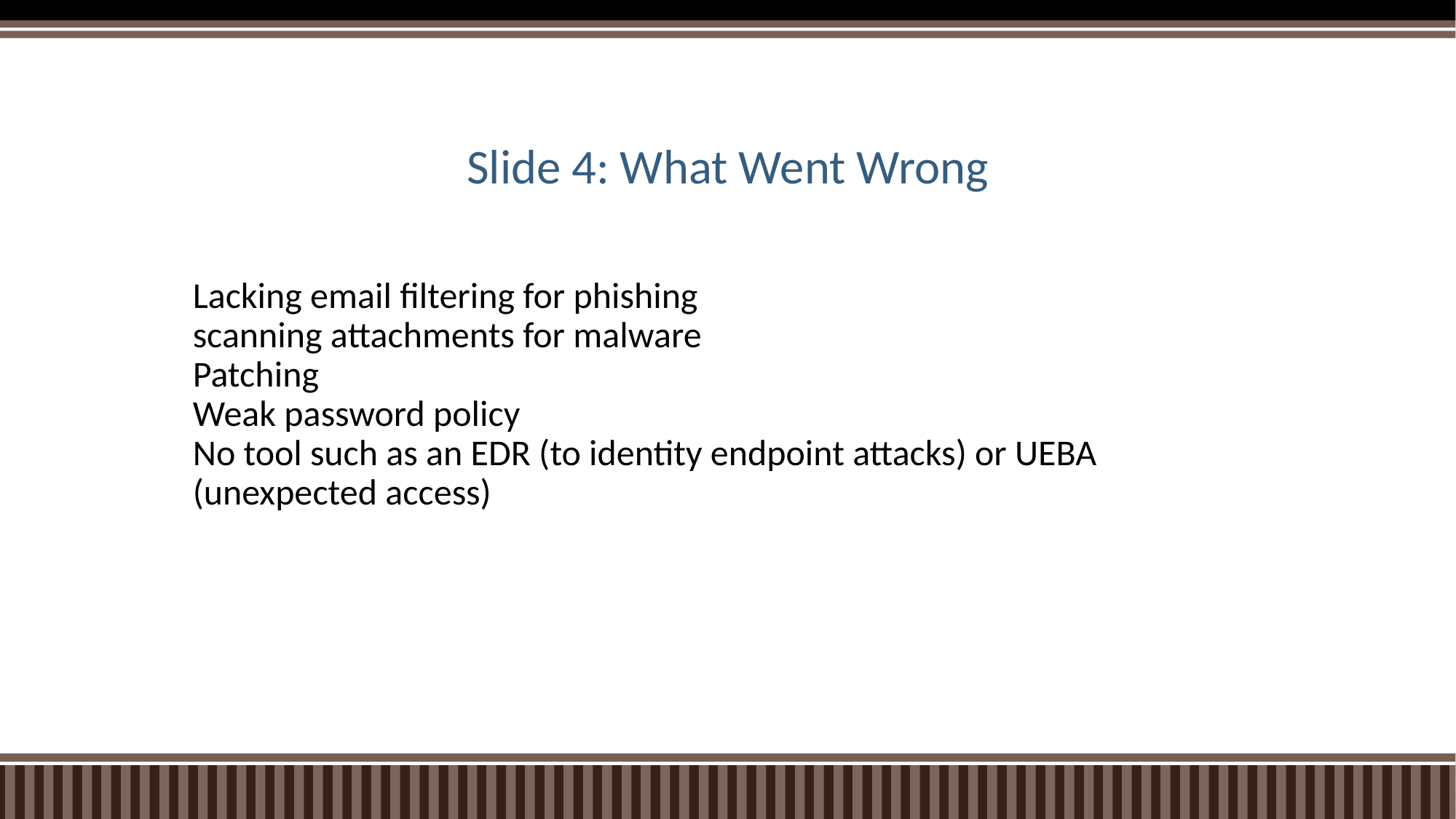

# Slide 4: What Went Wrong

Lacking email filtering for phishing
scanning attachments for malware
Patching
Weak password policy
No tool such as an EDR (to identity endpoint attacks) or UEBA (unexpected access)